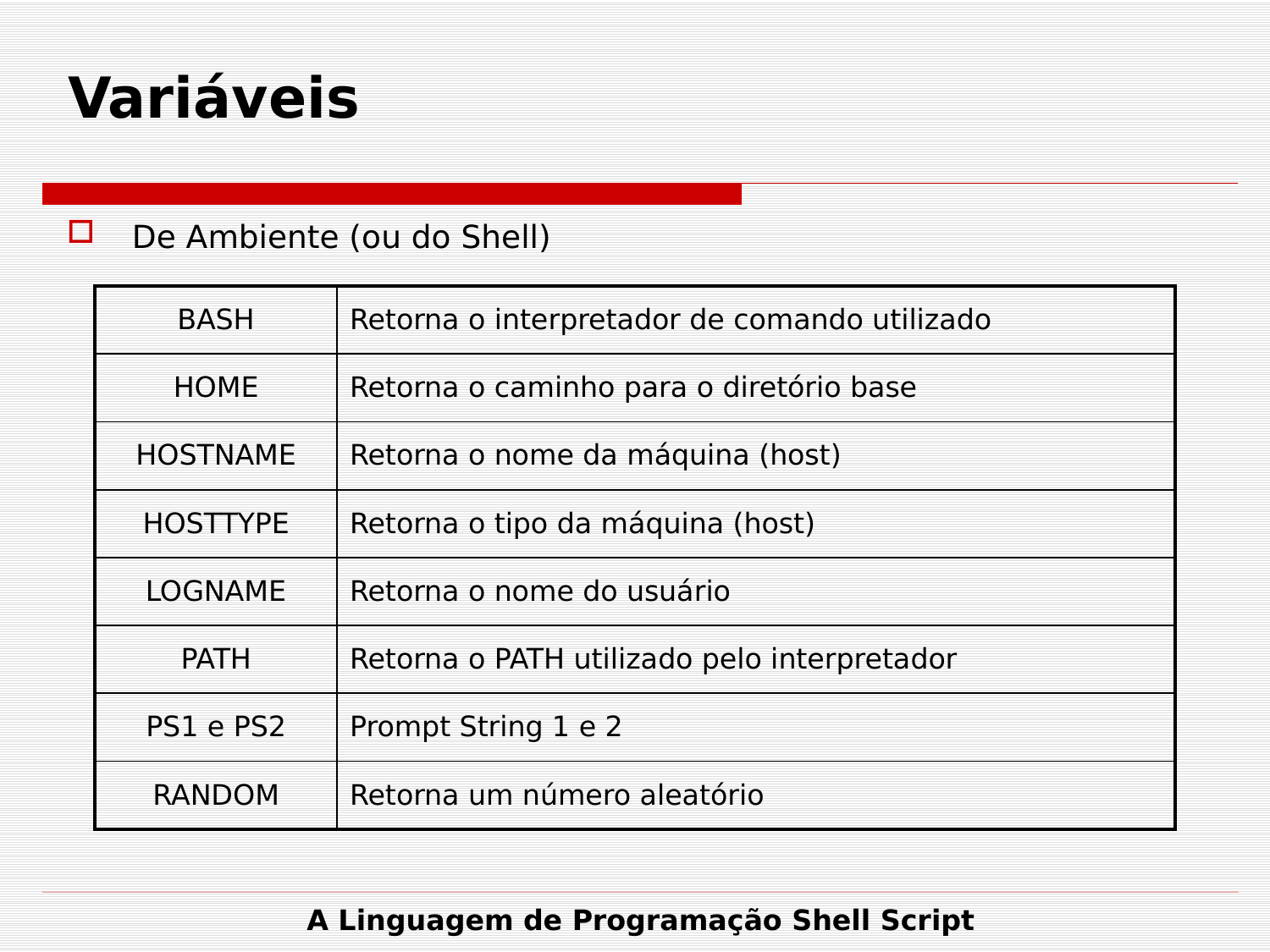

# Variáveis
De Ambiente (ou do Shell)
| BASH | Retorna o interpretador de comando utilizado |
| --- | --- |
| HOME | Retorna o caminho para o diretório base |
| HOSTNAME | Retorna o nome da máquina (host) |
| HOSTTYPE | Retorna o tipo da máquina (host) |
| LOGNAME | Retorna o nome do usuário |
| PATH | Retorna o PATH utilizado pelo interpretador |
| PS1 e PS2 | Prompt String 1 e 2 |
| RANDOM | Retorna um número aleatório |
A Linguagem de Programação Shell Script